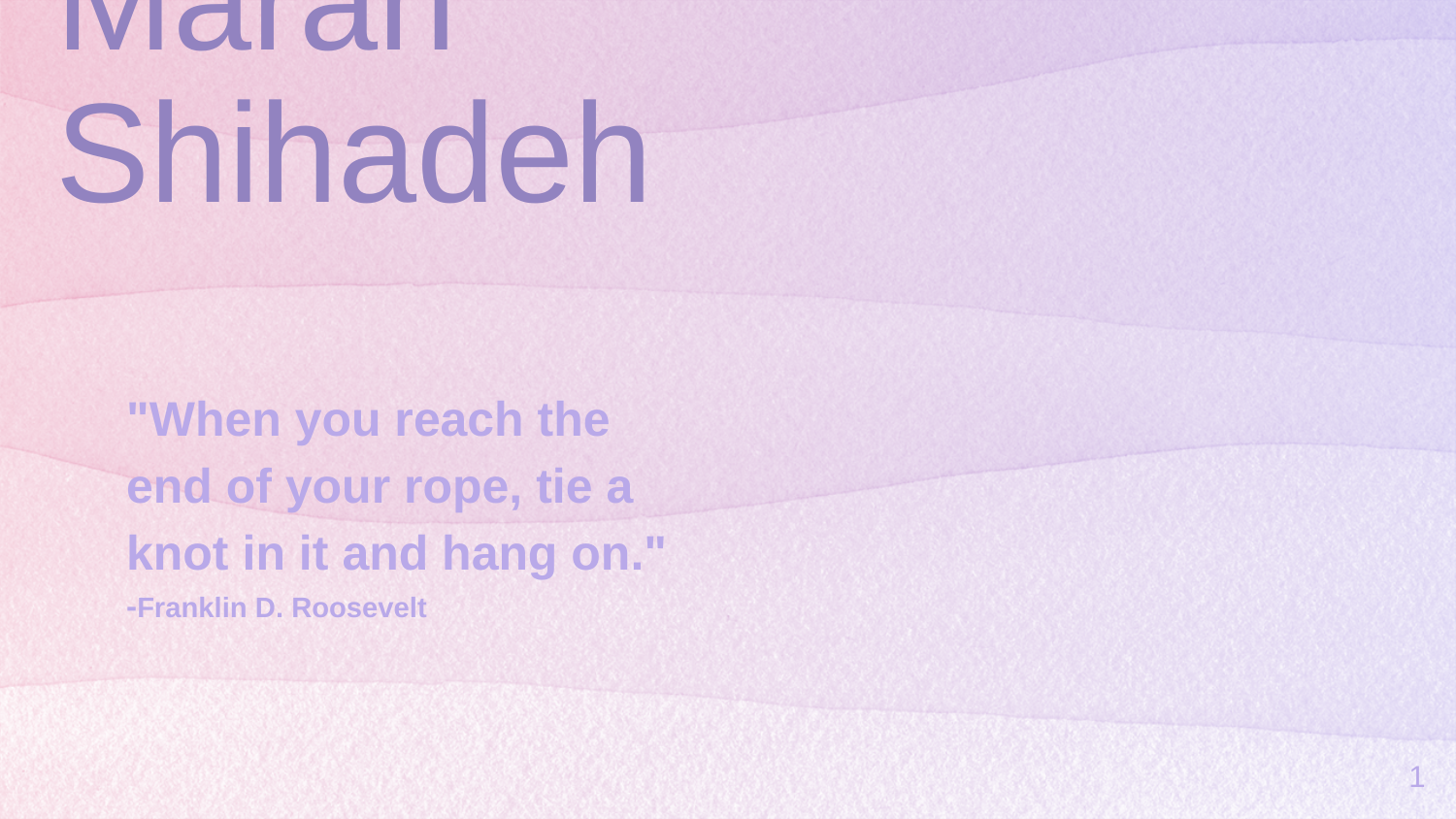

Marah Shihadeh
"When you reach the end of your rope, tie a knot in it and hang on."
-Franklin D. Roosevelt
1